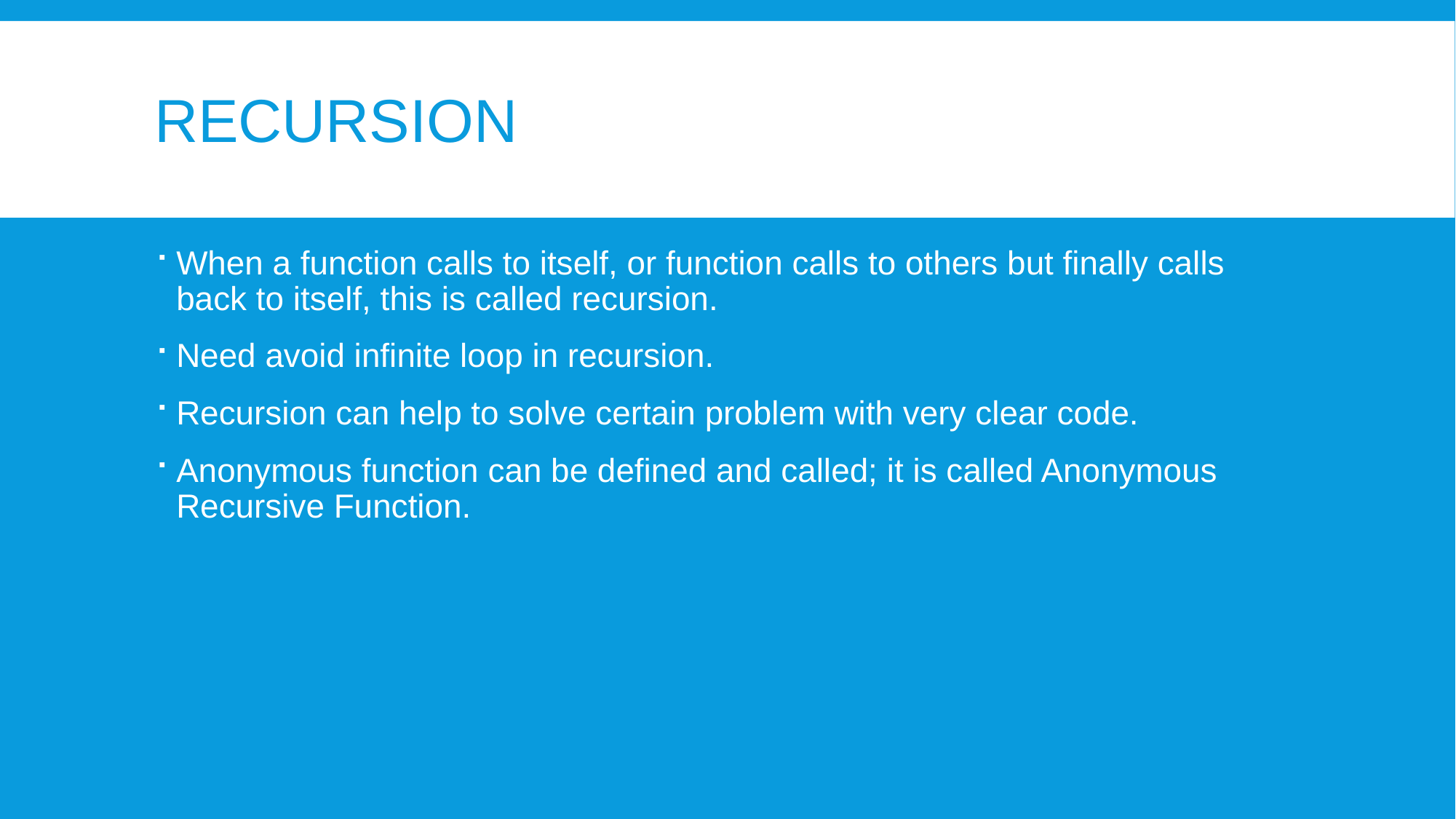

# recursion
When a function calls to itself, or function calls to others but finally calls back to itself, this is called recursion.
Need avoid infinite loop in recursion.
Recursion can help to solve certain problem with very clear code.
Anonymous function can be defined and called; it is called Anonymous Recursive Function.